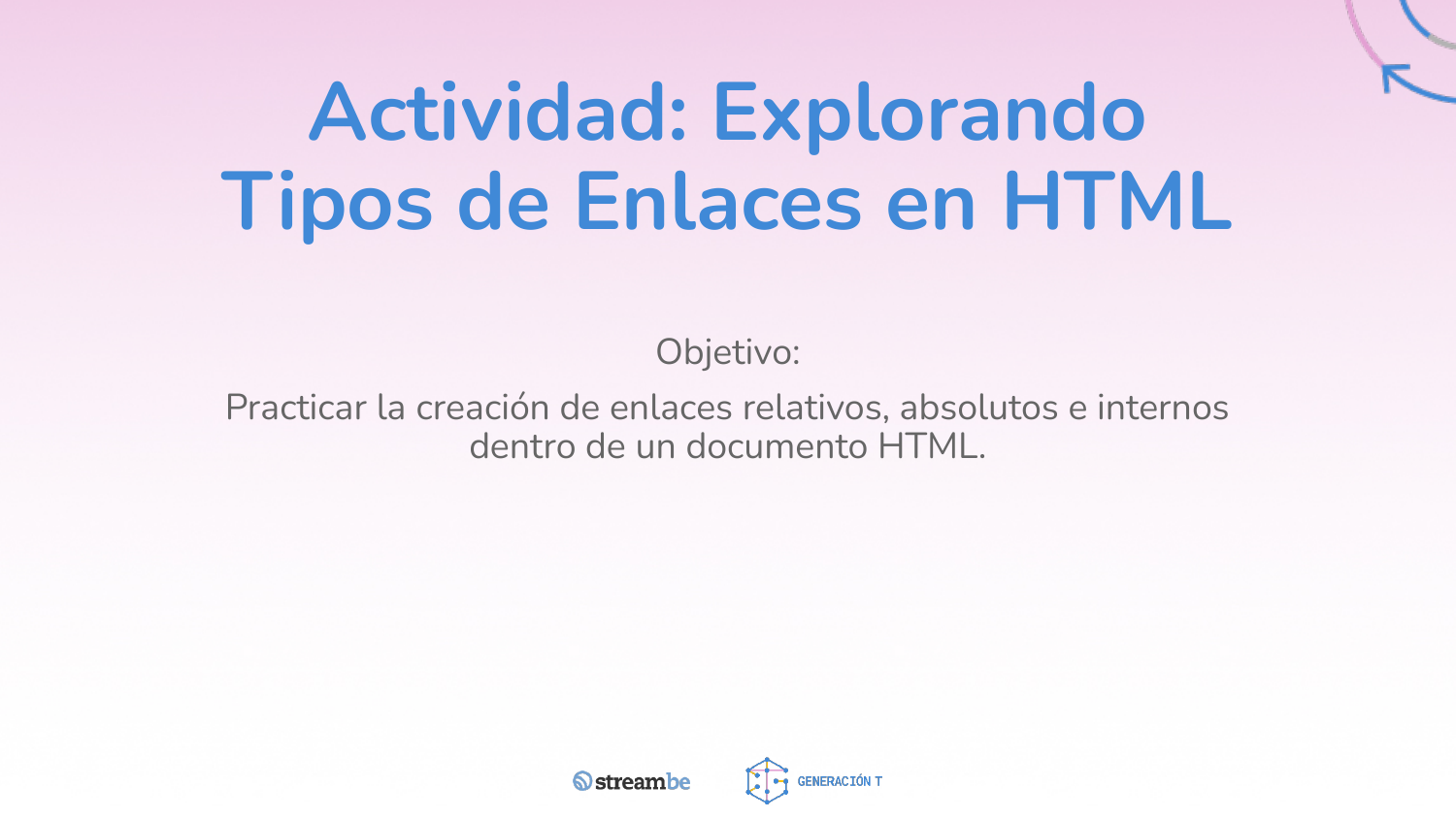

# Actividad: Explorando Tipos de Enlaces en HTML
Objetivo:
Practicar la creación de enlaces relativos, absolutos e internos dentro de un documento HTML.